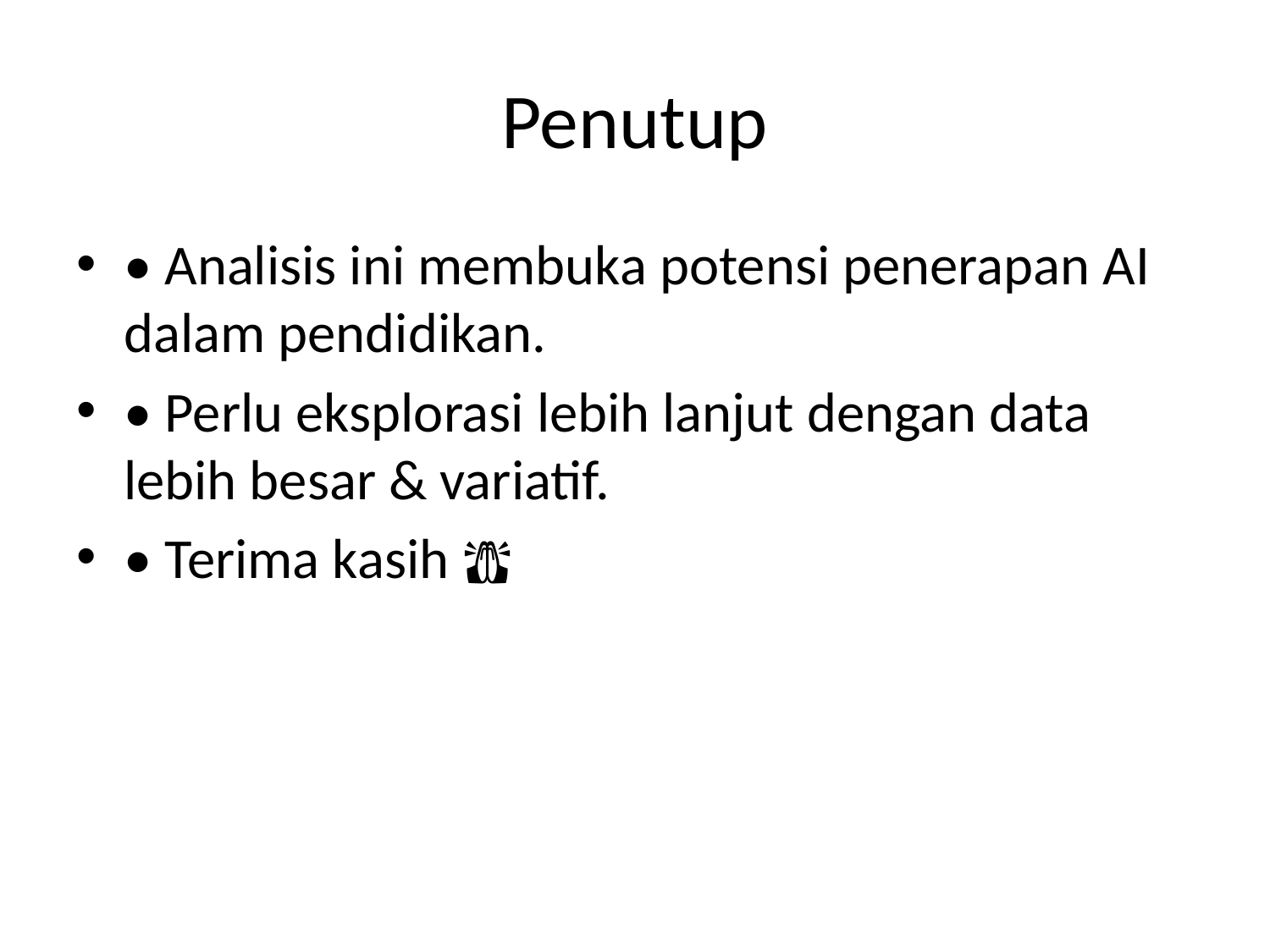

# Penutup
• Analisis ini membuka potensi penerapan AI dalam pendidikan.
• Perlu eksplorasi lebih lanjut dengan data lebih besar & variatif.
• Terima kasih 🙏